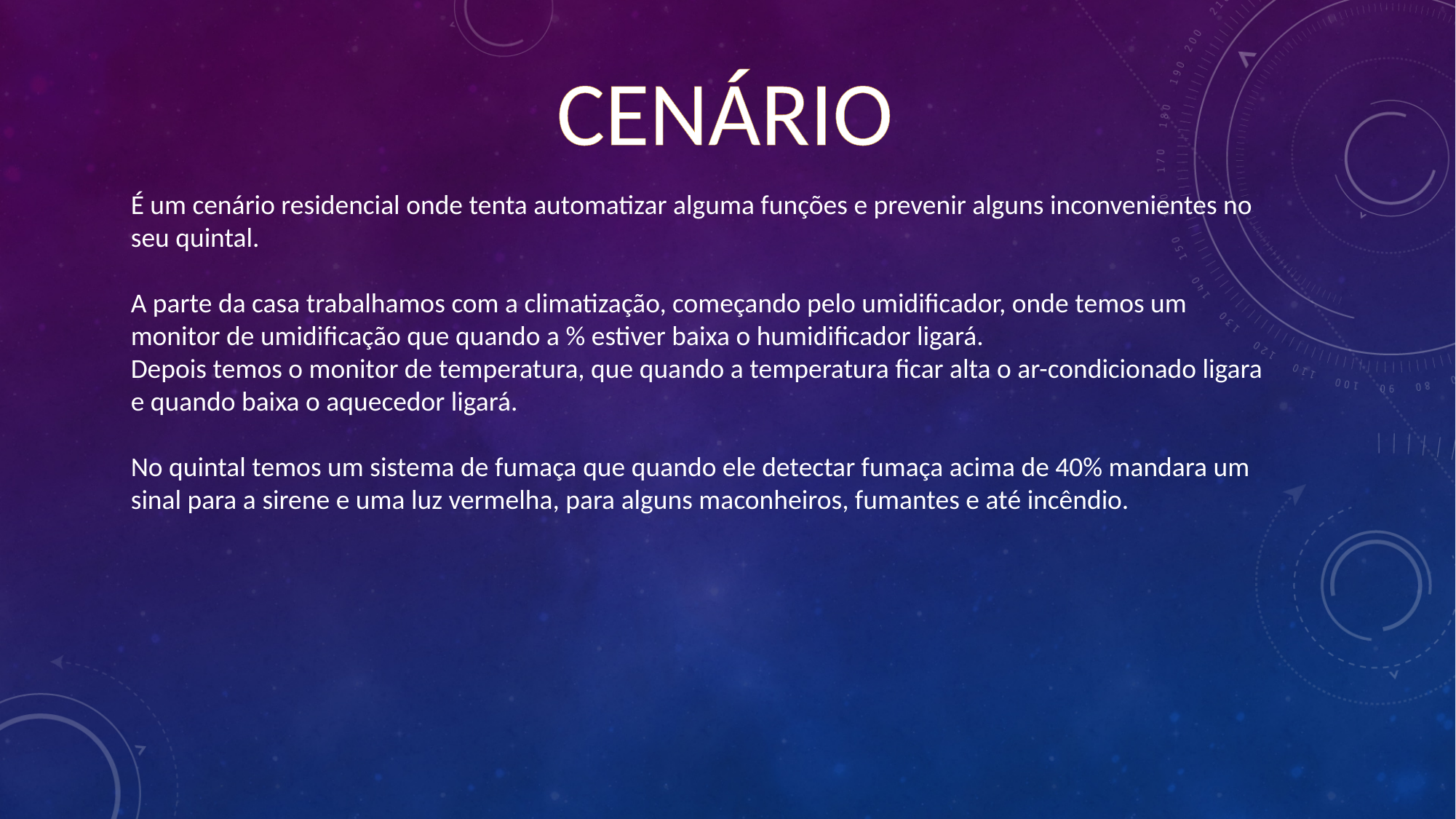

# CENÁRIO
É um cenário residencial onde tenta automatizar alguma funções e prevenir alguns inconvenientes no seu quintal.

A parte da casa trabalhamos com a climatização, começando pelo umidificador, onde temos um monitor de umidificação que quando a % estiver baixa o humidificador ligará.
Depois temos o monitor de temperatura, que quando a temperatura ficar alta o ar-condicionado ligara e quando baixa o aquecedor ligará.

No quintal temos um sistema de fumaça que quando ele detectar fumaça acima de 40% mandara um sinal para a sirene e uma luz vermelha, para alguns maconheiros, fumantes e até incêndio.